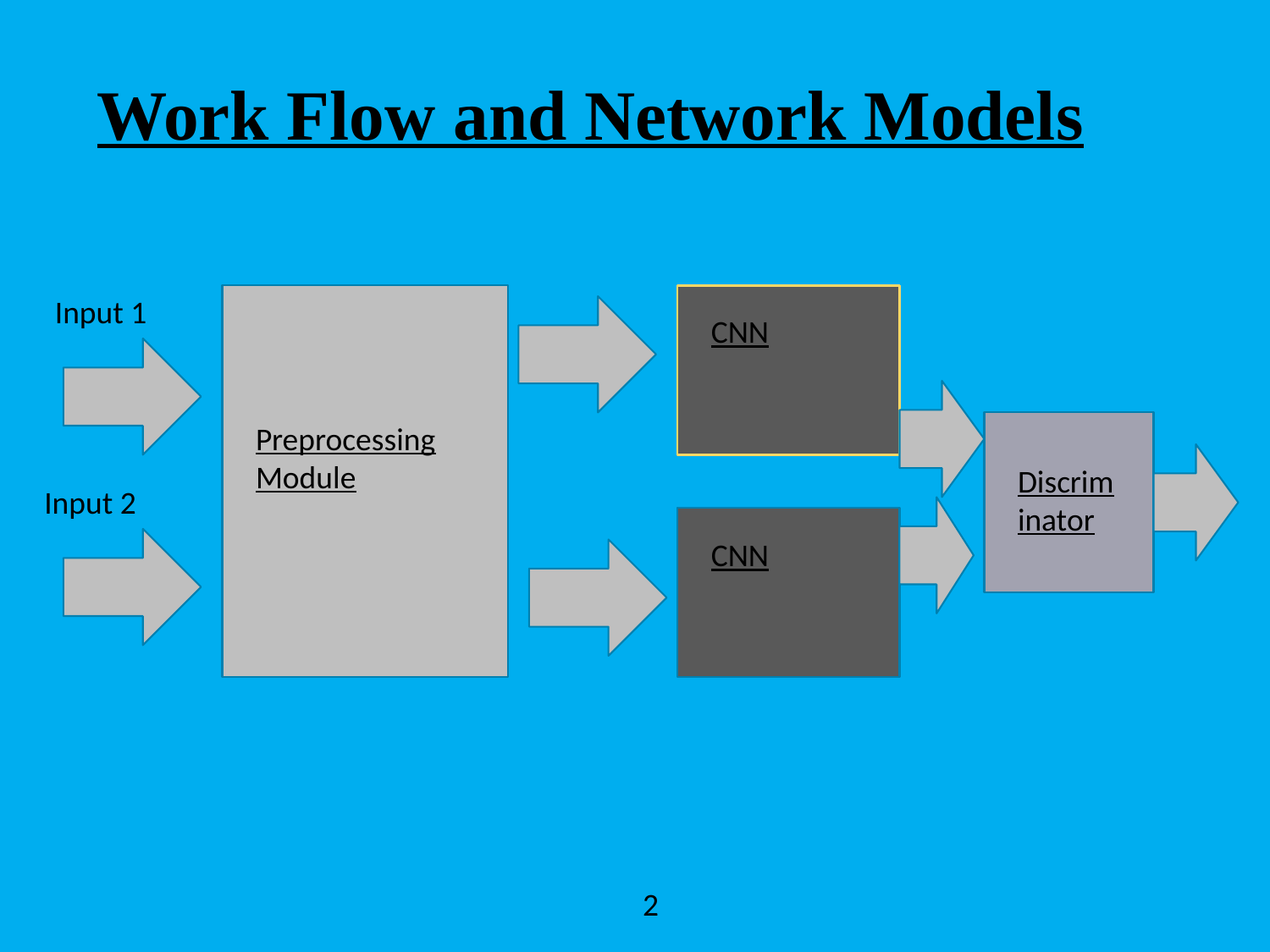

Work Flow and Network Models
Input 1

CNN

Preprocessing Module

Discriminator
Input 2

CNN

2